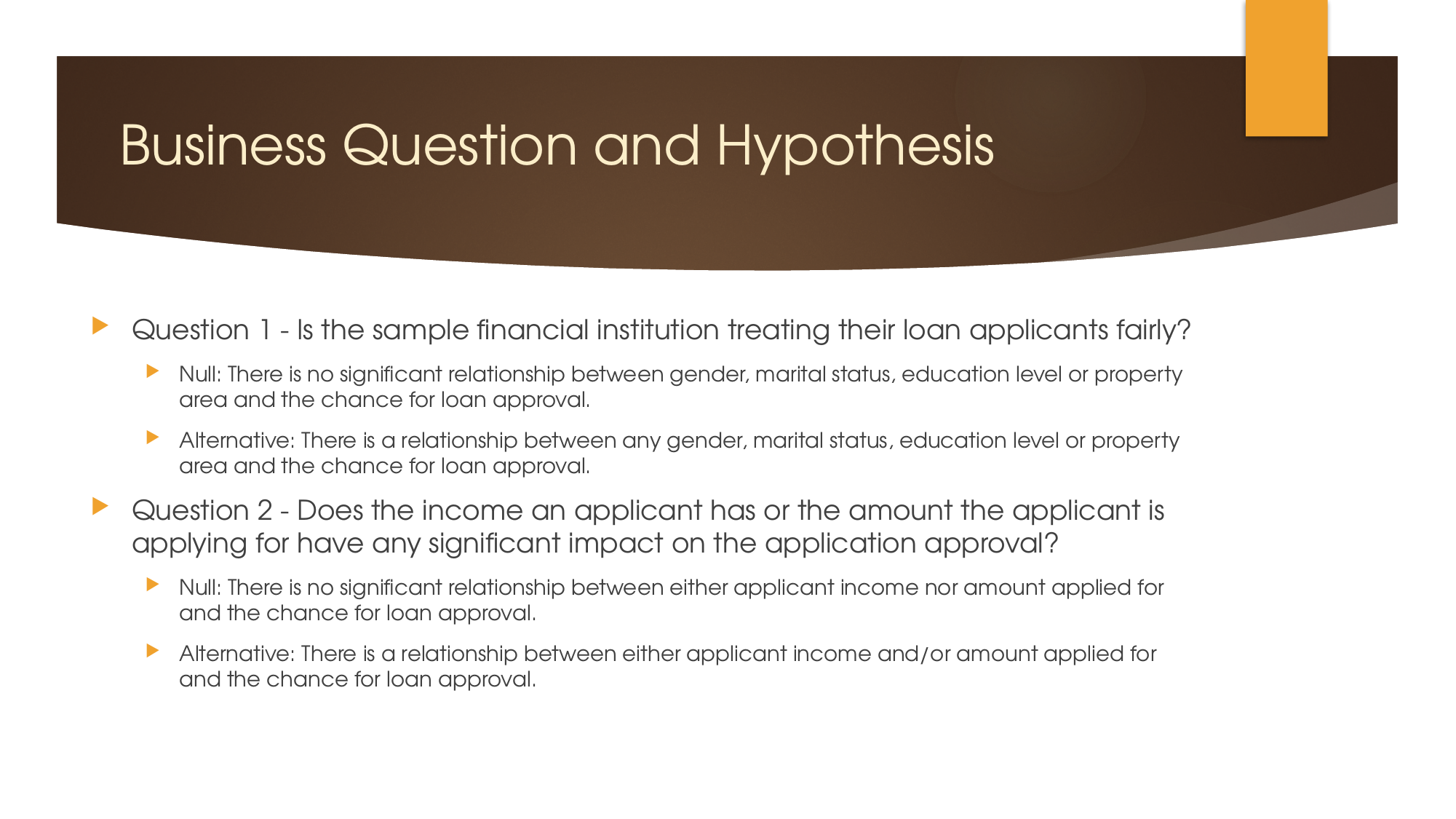

# Business Question and Hypothesis
Question 1 - Is the sample financial institution treating their loan applicants fairly?
Null: There is no significant relationship between gender, marital status, education level or property area and the chance for loan approval.
Alternative: There is a relationship between any gender, marital status, education level or property area and the chance for loan approval.
Question 2 - Does the income an applicant has or the amount the applicant is applying for have any significant impact on the application approval?
Null: There is no significant relationship between either applicant income nor amount applied for and the chance for loan approval.
Alternative: There is a relationship between either applicant income and/or amount applied for and the chance for loan approval.